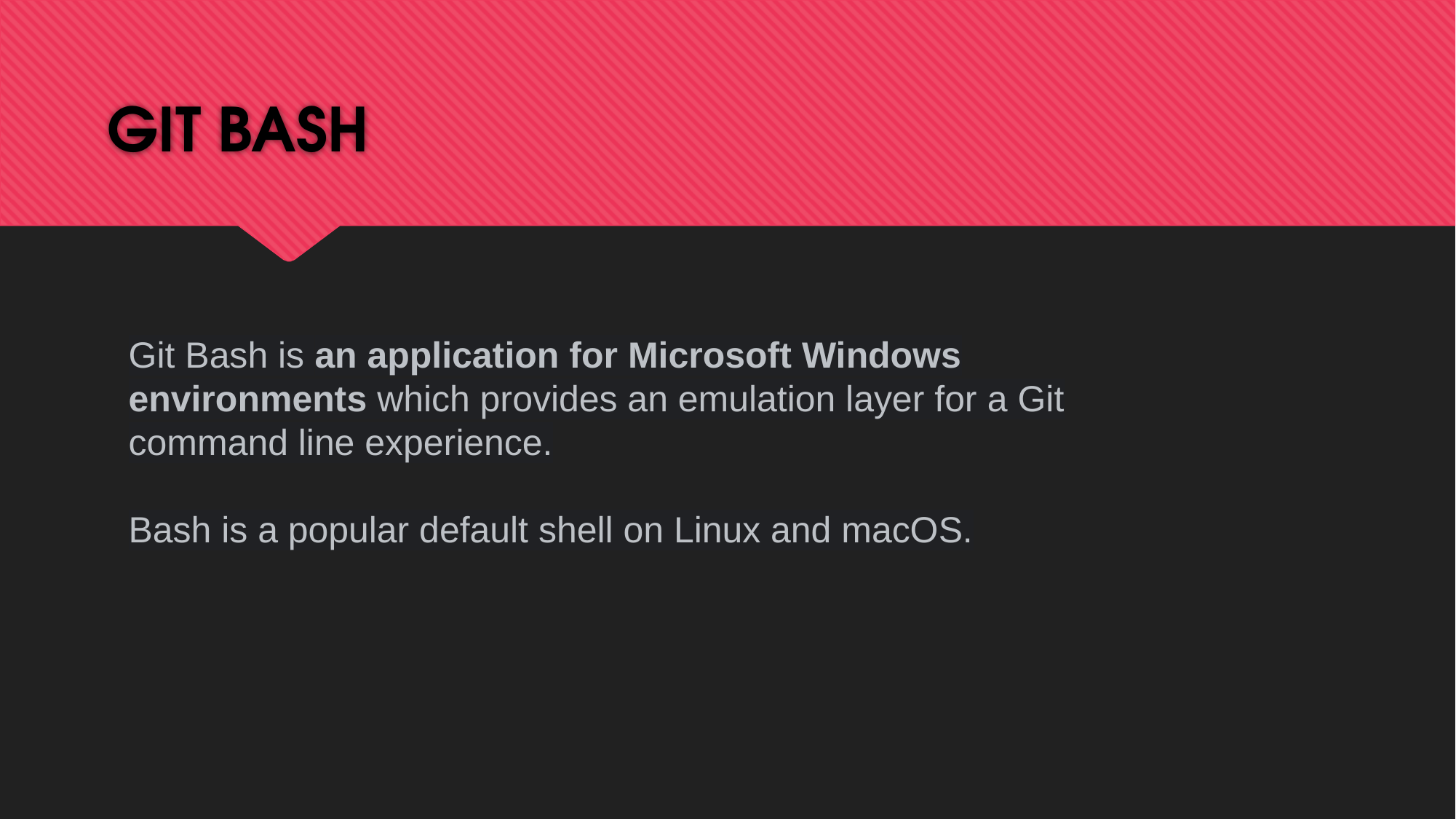

# GIT BASH
Git Bash is an application for Microsoft Windows environments which provides an emulation layer for a Git command line experience.

Bash is a popular default shell on Linux and macOS.